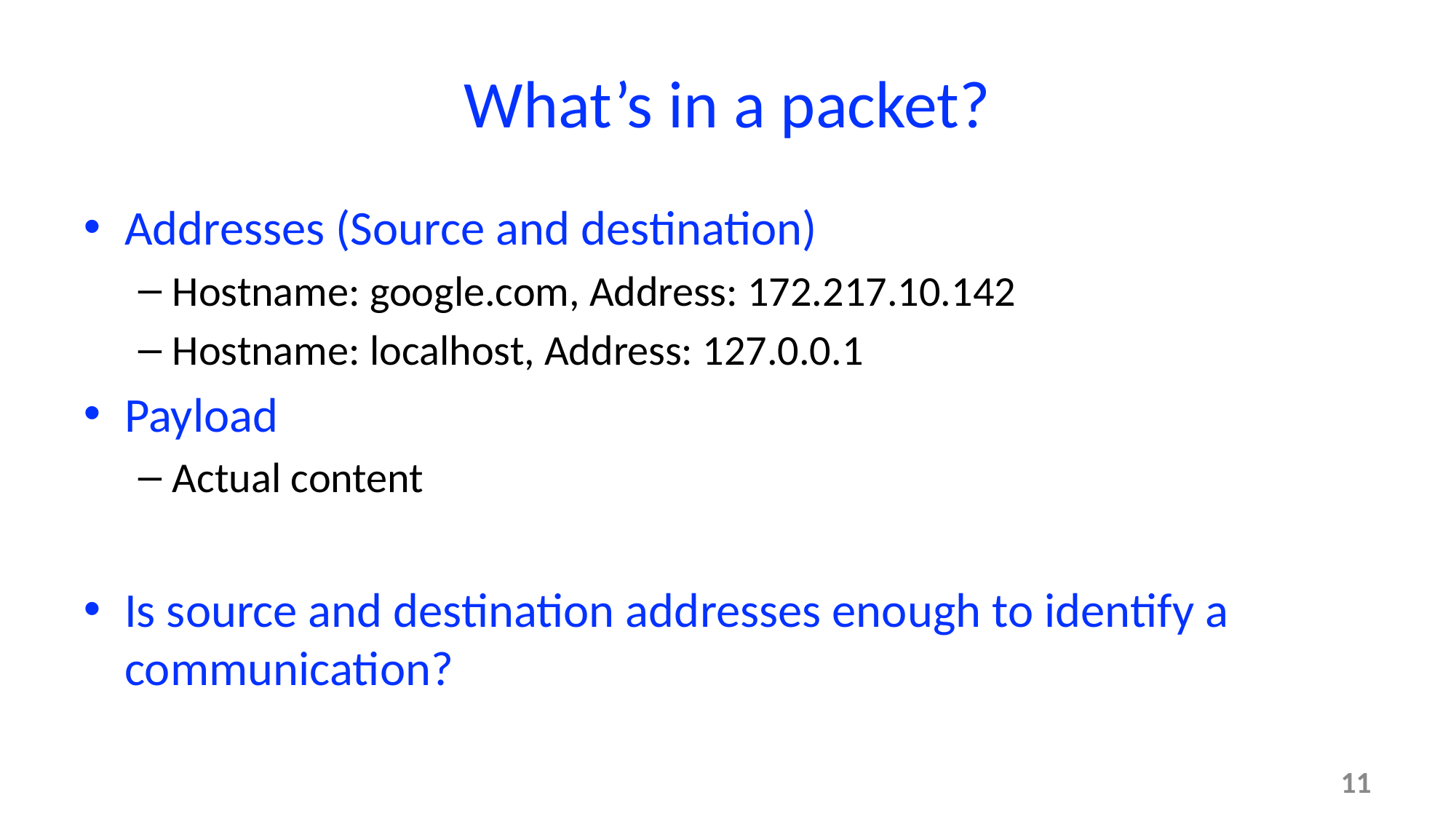

# What’s in a packet?
Addresses (Source and destination)
Hostname: google.com, Address: 172.217.10.142
Hostname: localhost, Address: 127.0.0.1
Payload
Actual content

Is source and destination addresses enough to identify a communication?

11